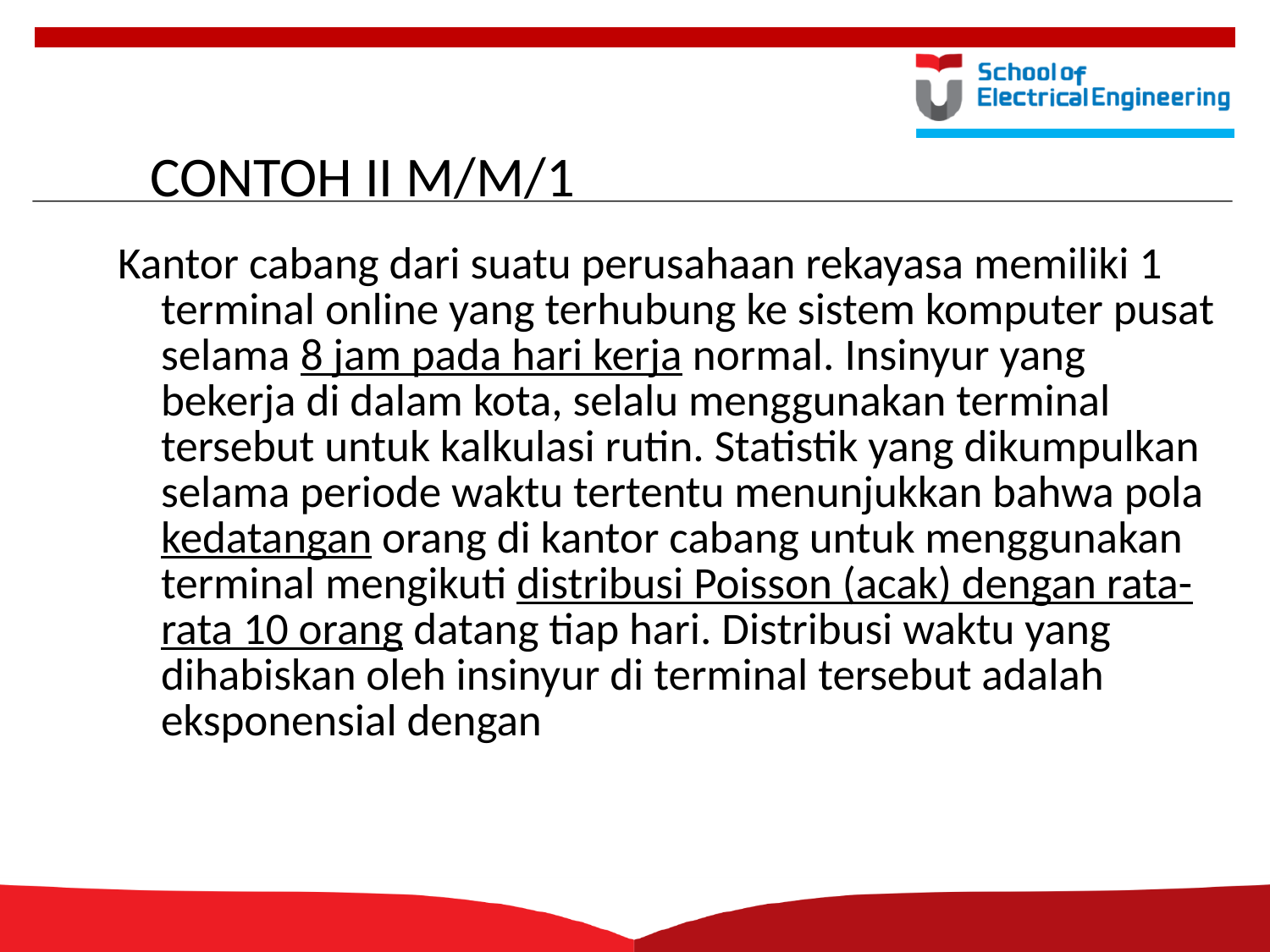

# CONTOH II M/M/1
Kantor cabang dari suatu perusahaan rekayasa memiliki 1 terminal online yang terhubung ke sistem komputer pusat selama 8 jam pada hari kerja normal. Insinyur yang bekerja di dalam kota, selalu menggunakan terminal tersebut untuk kalkulasi rutin. Statistik yang dikumpulkan selama periode waktu tertentu menunjukkan bahwa pola kedatangan orang di kantor cabang untuk menggunakan terminal mengikuti distribusi Poisson (acak) dengan rata-rata 10 orang datang tiap hari. Distribusi waktu yang dihabiskan oleh insinyur di terminal tersebut adalah eksponensial dengan